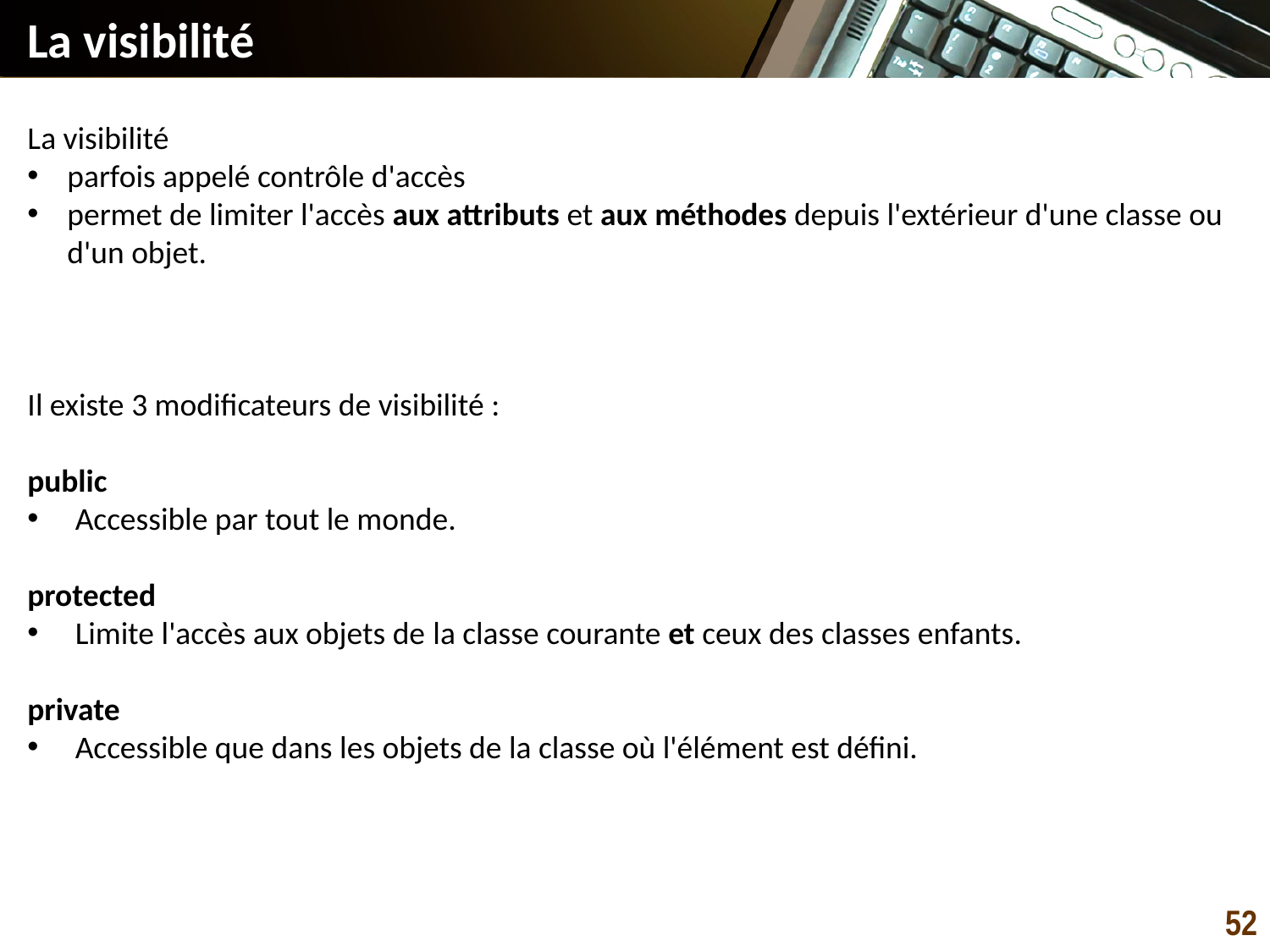

La visibilité
La visibilité
parfois appelé contrôle d'accès
permet de limiter l'accès aux attributs et aux méthodes depuis l'extérieur d'une classe ou d'un objet.

Il existe 3 modificateurs de visibilité :

public
Accessible par tout le monde.

protected
Limite l'accès aux objets de la classe courante et ceux des classes enfants.

private
Accessible que dans les objets de la classe où l'élément est défini.

52